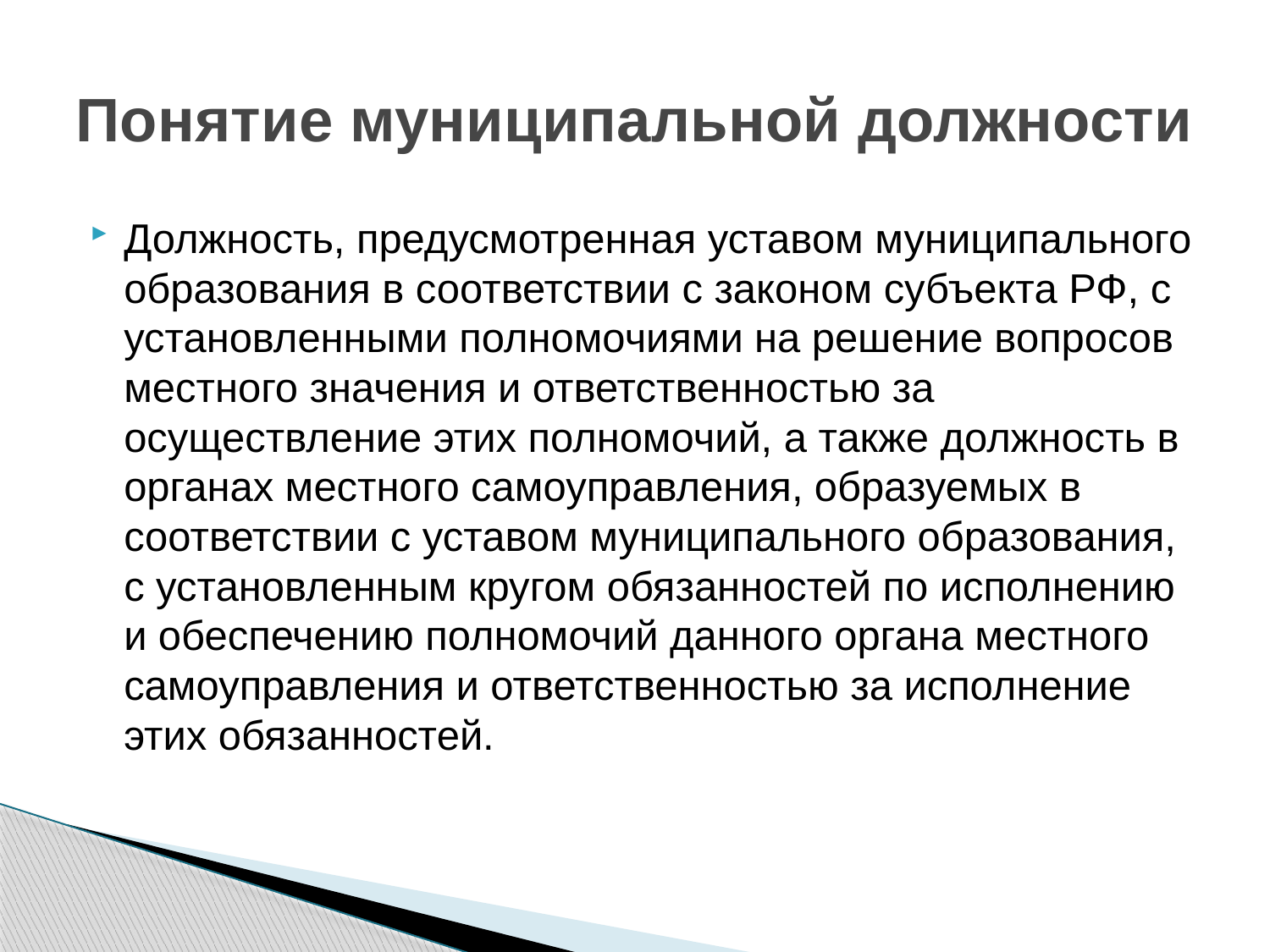

# Понятие муниципальной должности
Должность, предусмотренная уставом муниципального образования в соответствии с законом субъекта РФ, с установленными полномочиями на решение вопросов местного значения и ответственностью за осуществление этих полномочий, а также должность в органах местного самоуправления, образуемых в соответствии с уставом муниципального образования, с установленным кругом обязанностей по исполнению и обеспечению полномочий данного органа местного самоуправления и ответственностью за исполнение этих обязанностей.